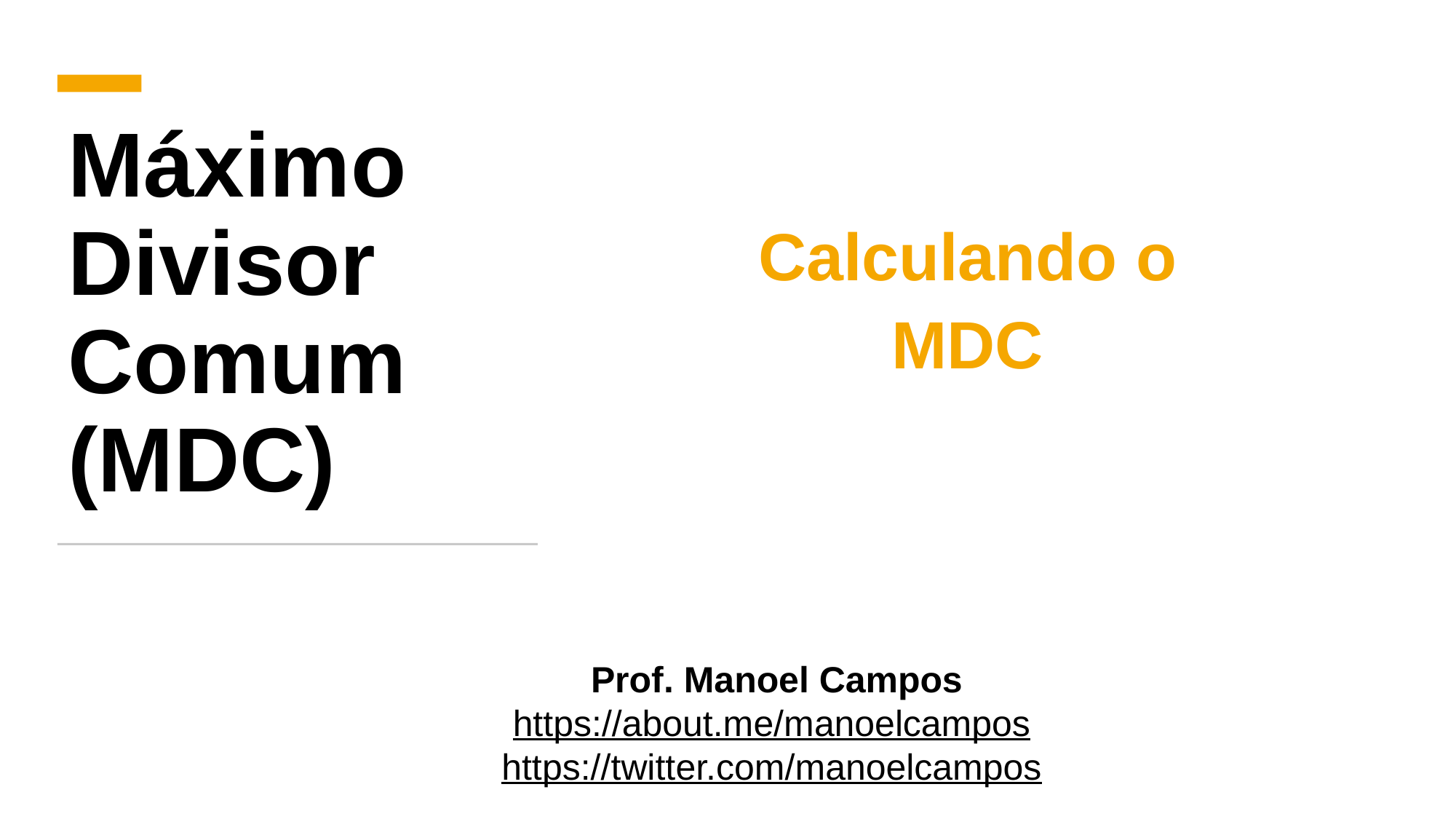

# Máximo Divisor Comum (MDC)
Calculando o MDC

Prof. Manoel Campos
https://about.me/manoelcampos
https://twitter.com/manoelcampos
1